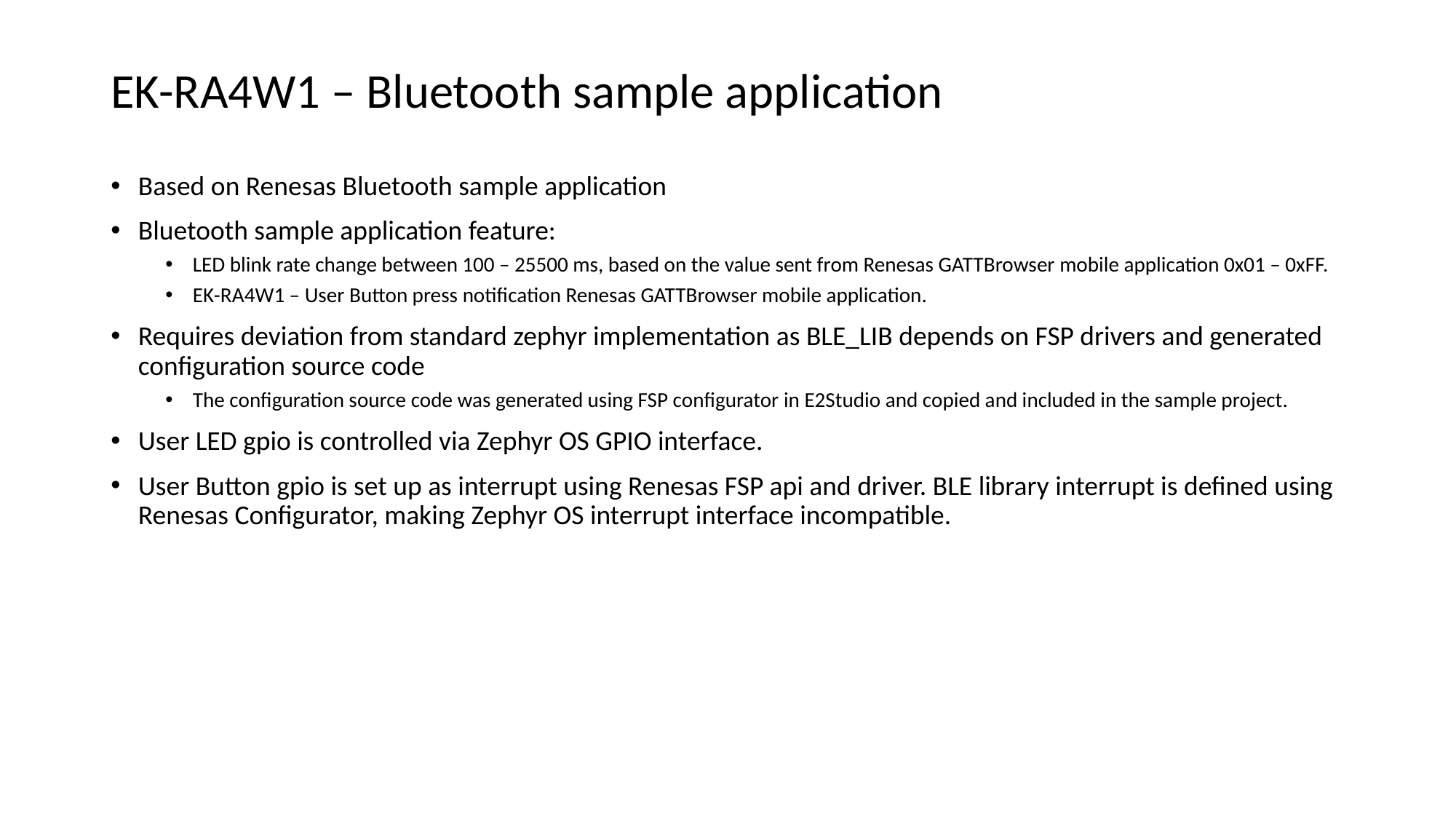

# EK-RA4W1 – Bluetooth sample application
Based on Renesas Bluetooth sample application
Bluetooth sample application feature:
LED blink rate change between 100 – 25500 ms, based on the value sent from Renesas GATTBrowser mobile application 0x01 – 0xFF.
EK-RA4W1 – User Button press notification Renesas GATTBrowser mobile application.
Requires deviation from standard zephyr implementation as BLE_LIB depends on FSP drivers and generated configuration source code
The configuration source code was generated using FSP configurator in E2Studio and copied and included in the sample project.
User LED gpio is controlled via Zephyr OS GPIO interface.
User Button gpio is set up as interrupt using Renesas FSP api and driver. BLE library interrupt is defined using Renesas Configurator, making Zephyr OS interrupt interface incompatible.